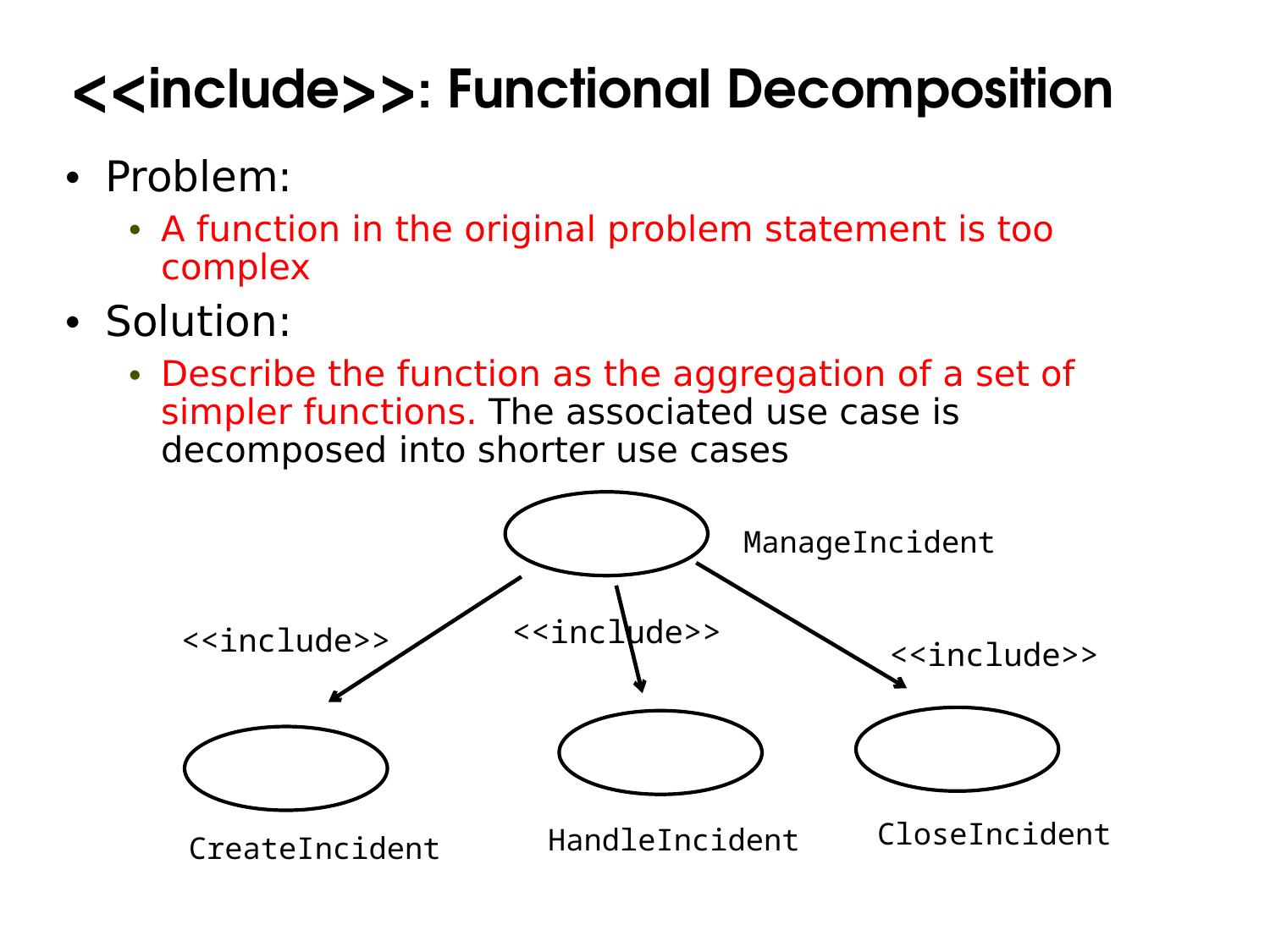

# <<include>>: Functional Decomposition
Problem:
A function in the original problem statement is too complex
Solution:
Describe the function as the aggregation of a set of simpler functions. The associated use case is decomposed into shorter use cases

ManageIncident

<<include>>

CloseIncident
HandleIncident
CreateIncident
<<include>>
<<include>>